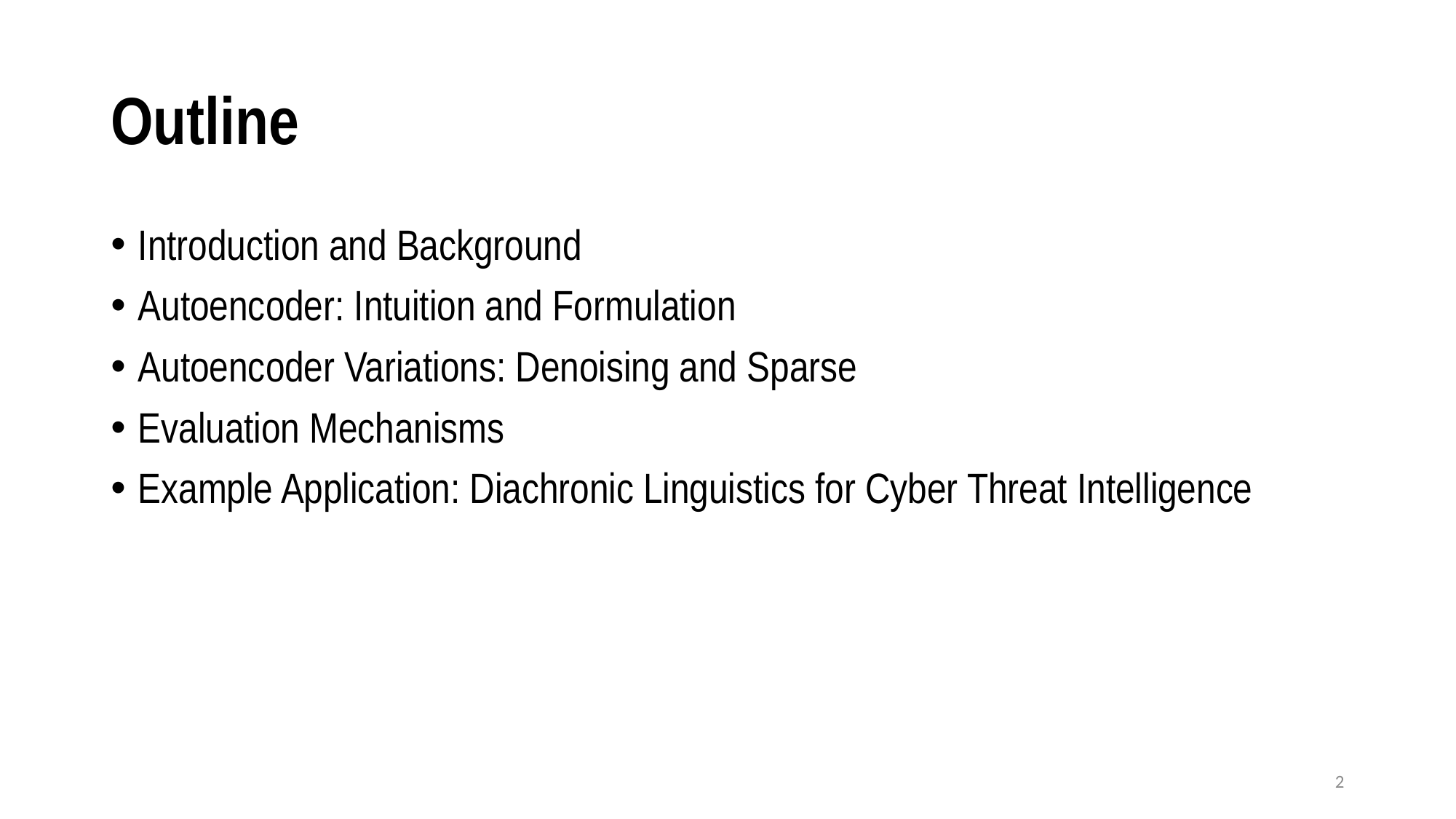

# Outline
Introduction and Background
Autoencoder: Intuition and Formulation
Autoencoder Variations: Denoising and Sparse
Evaluation Mechanisms
Example Application: Diachronic Linguistics for Cyber Threat Intelligence
2